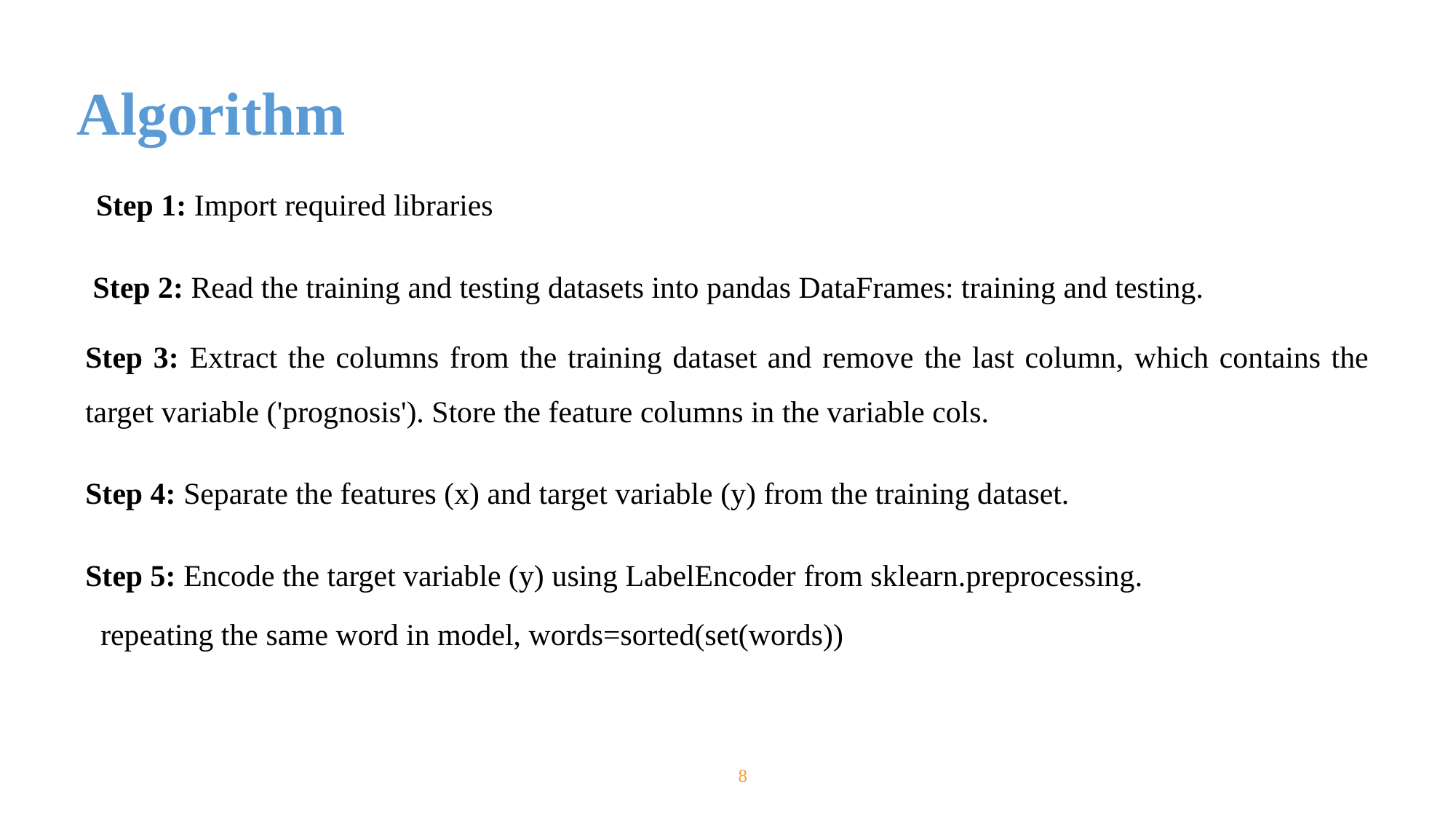

# Algorithm
Step 1: Import required libraries
 Step 2: Read the training and testing datasets into pandas DataFrames: training and testing.
Step 3: Extract the columns from the training dataset and remove the last column, which contains the target variable ('prognosis'). Store the feature columns in the variable cols.
Step 4: Separate the features (x) and target variable (y) from the training dataset.
Step 5: Encode the target variable (y) using LabelEncoder from sklearn.preprocessing.
  repeating the same word in model, words=sorted(set(words))
8